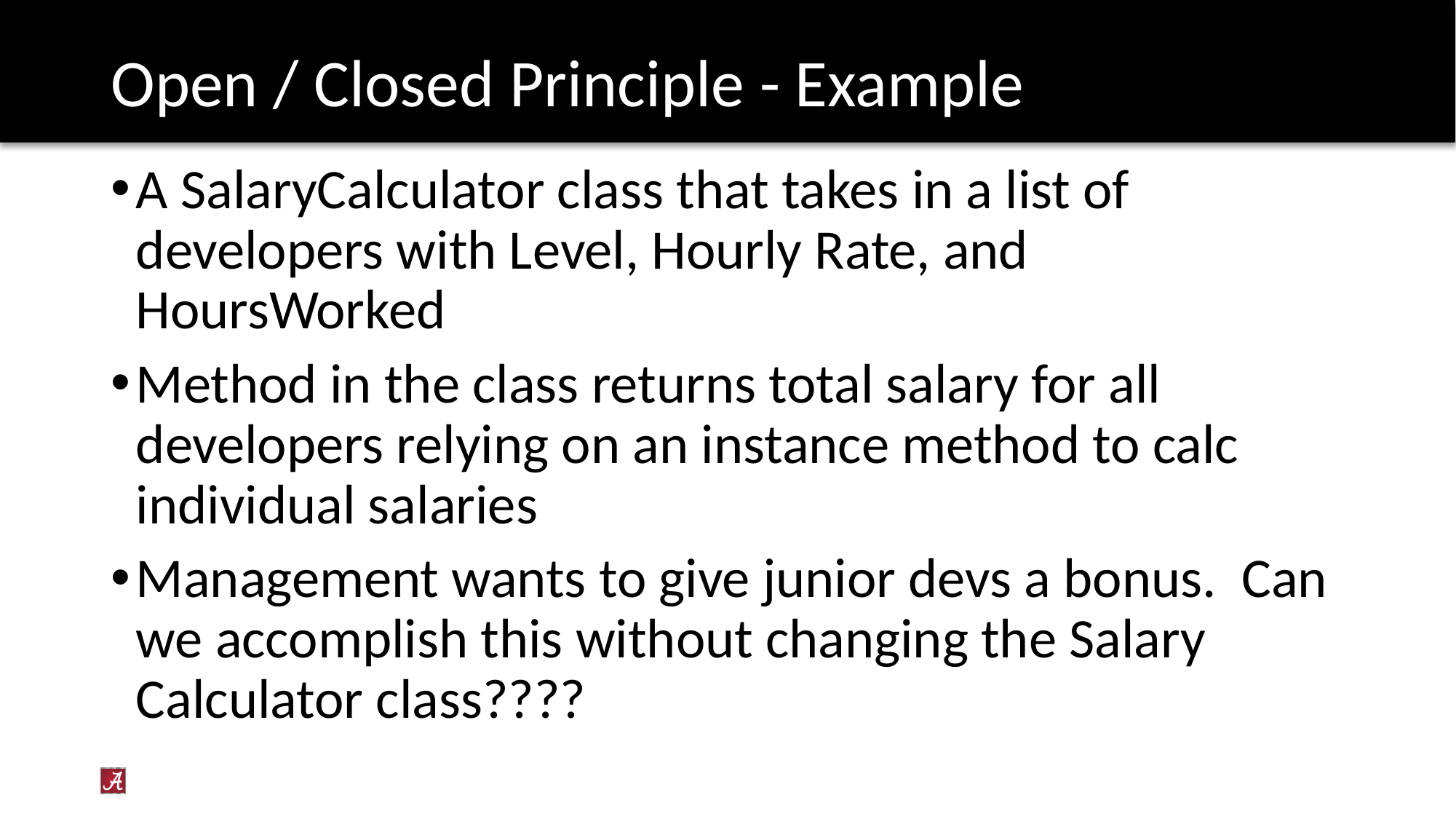

# Open / Closed Principle - Example
A SalaryCalculator class that takes in a list of developers with Level, Hourly Rate, and HoursWorked
Method in the class returns total salary for all developers relying on an instance method to calc individual salaries
Management wants to give junior devs a bonus.  Can we accomplish this without changing the Salary Calculator class????